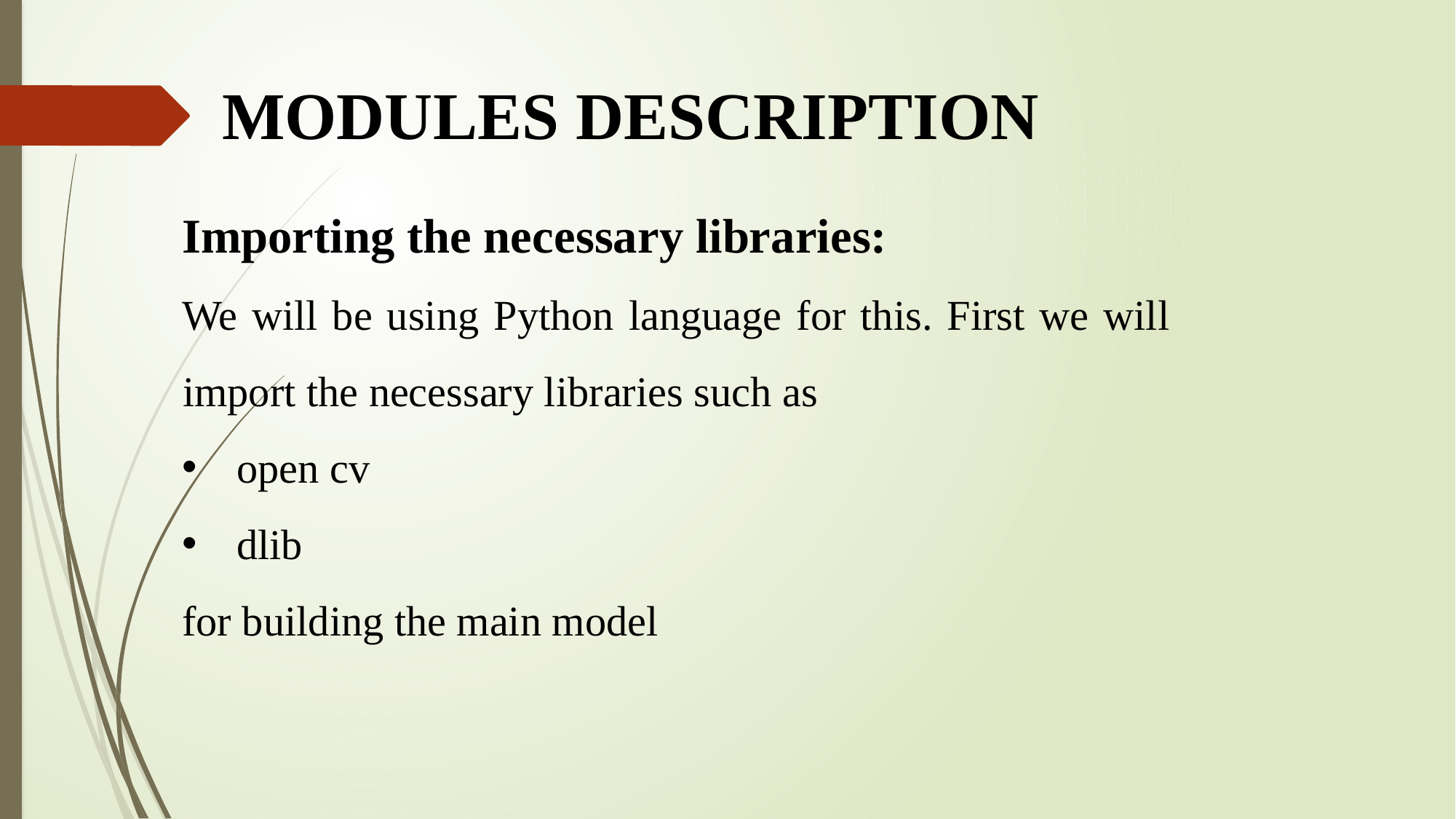

MODULES DESCRIPTION
Importing the necessary libraries:
We will be using Python language for this. First we will import the necessary libraries such as
open cv
dlib
for building the main model